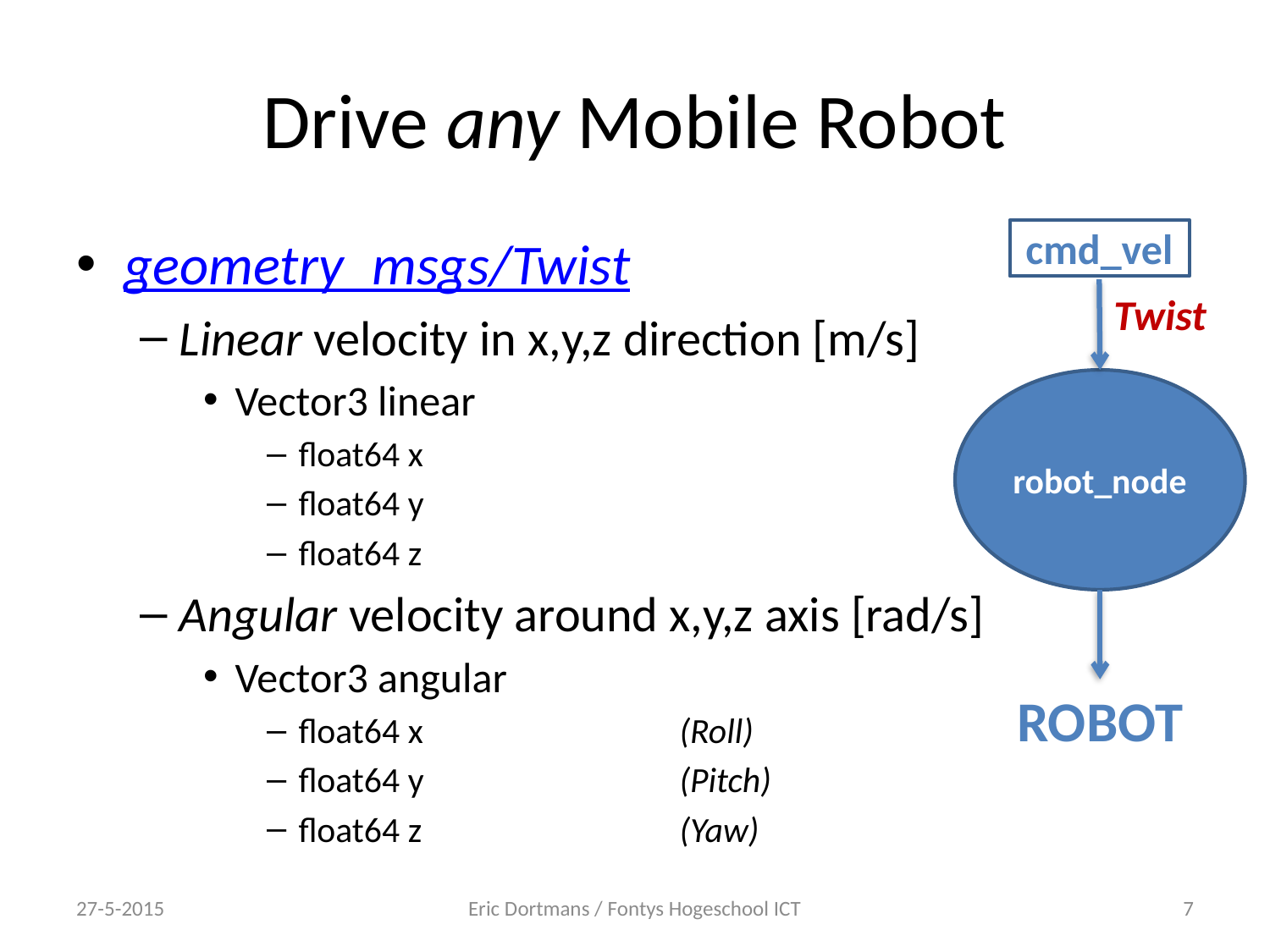

# Drive any Mobile Robot
cmd_vel

geometry_msgs/Twist
Linear velocity in x,y,z direction [m/s]
Vector3 linear
float64 x
float64 y
float64 z
Angular velocity around x,y,z axis [rad/s]
Vector3 angular
float64 x 		(Roll)
float64 y 		(Pitch)
float64 z 		(Yaw)
Twist
robot_node
ROBOT
27-5-2015
Eric Dortmans / Fontys Hogeschool ICT
7